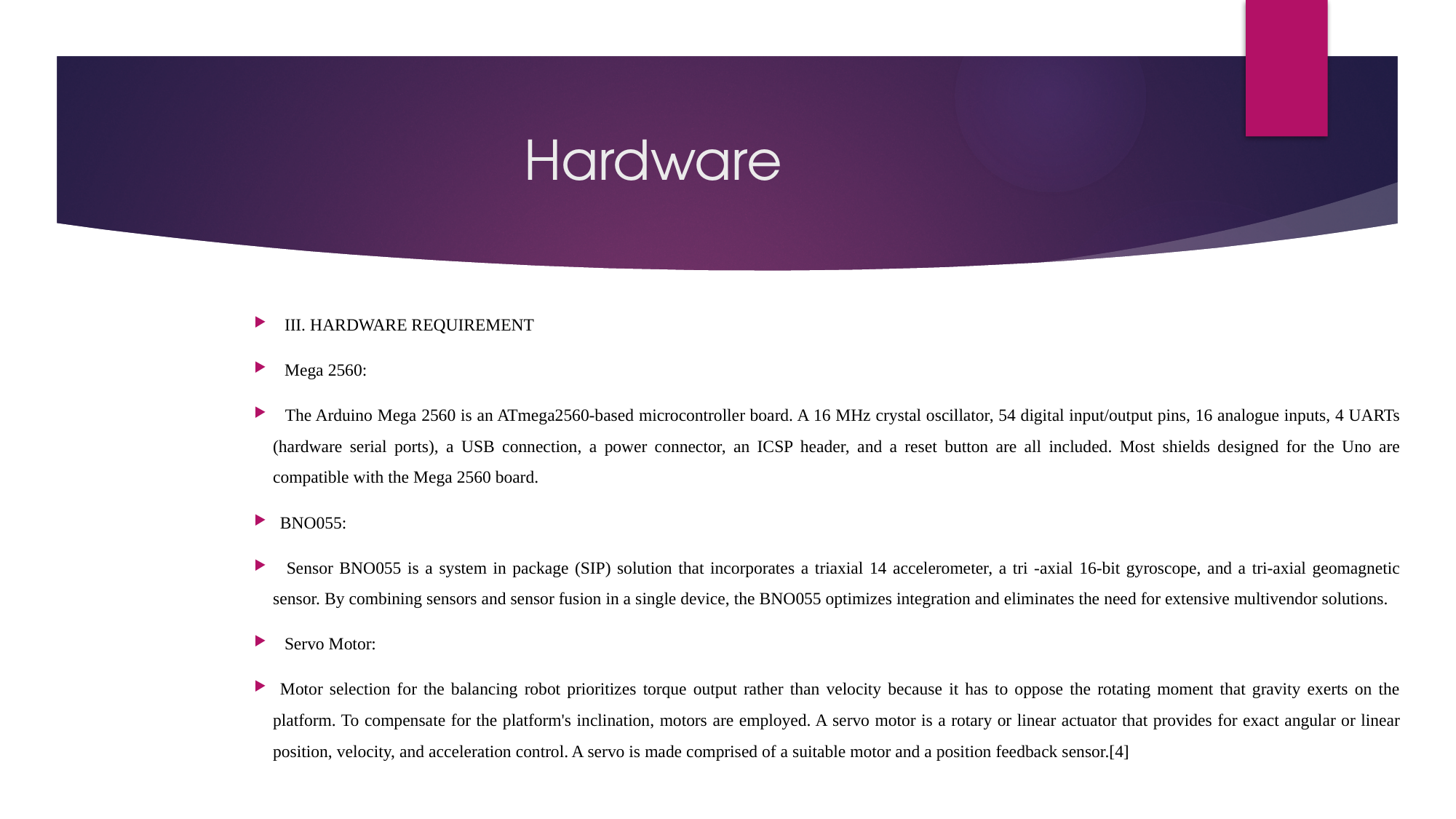

# Hardware
 III. HARDWARE REQUIREMENT
 Mega 2560:
 The Arduino Mega 2560 is an ATmega2560-based microcontroller board. A 16 MHz crystal oscillator, 54 digital input/output pins, 16 analogue inputs, 4 UARTs (hardware serial ports), a USB connection, a power connector, an ICSP header, and a reset button are all included. Most shields designed for the Uno are compatible with the Mega 2560 board.
BNO055:
 Sensor BNO055 is a system in package (SIP) solution that incorporates a triaxial 14 accelerometer, a tri -axial 16-bit gyroscope, and a tri-axial geomagnetic sensor. By combining sensors and sensor fusion in a single device, the BNO055 optimizes integration and eliminates the need for extensive multivendor solutions.
 Servo Motor:
Motor selection for the balancing robot prioritizes torque output rather than velocity because it has to oppose the rotating moment that gravity exerts on the platform. To compensate for the platform's inclination, motors are employed. A servo motor is a rotary or linear actuator that provides for exact angular or linear position, velocity, and acceleration control. A servo is made comprised of a suitable motor and a position feedback sensor.[4]